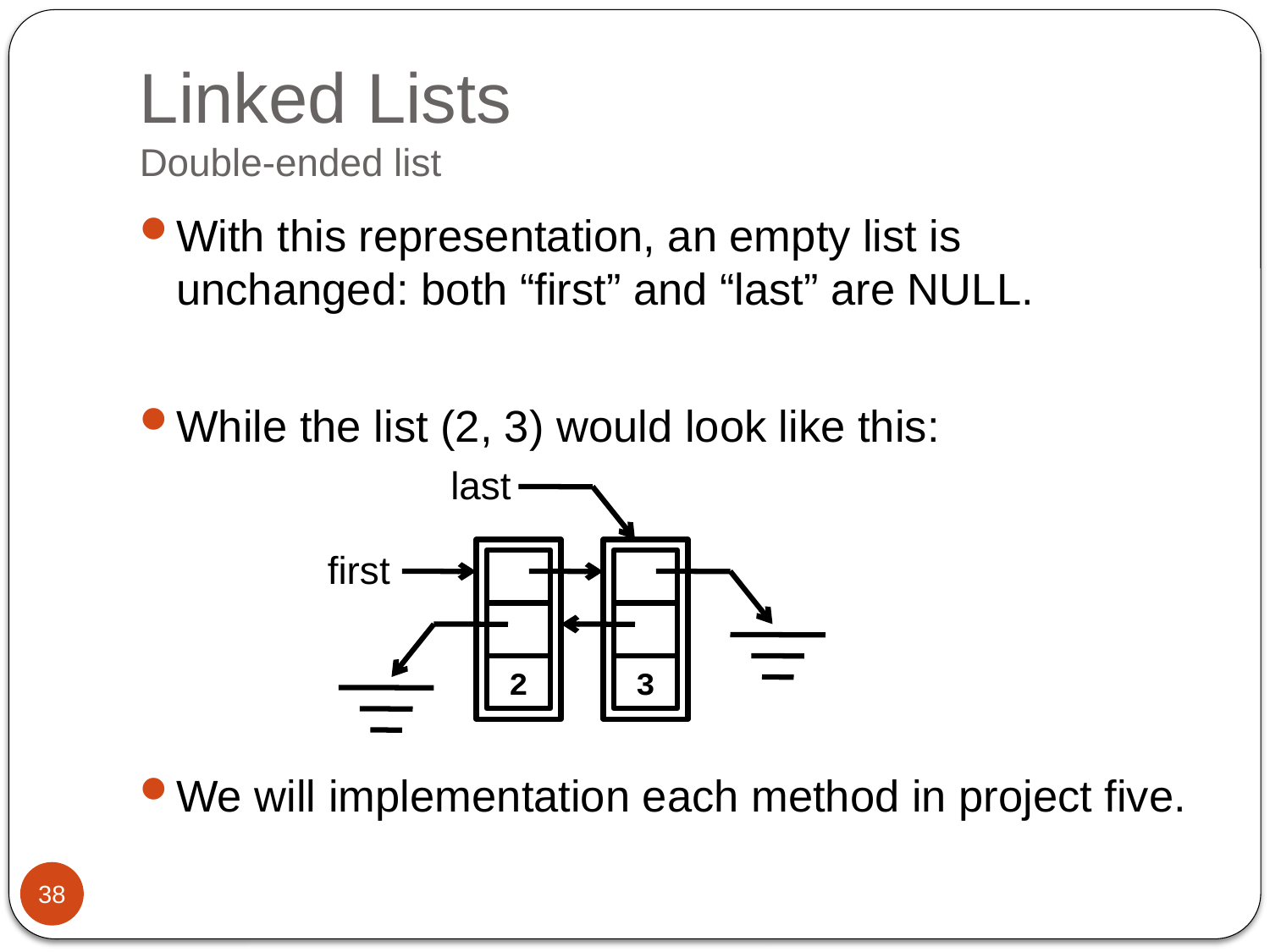

# Linked Lists Double-ended list
With this representation, an empty list is unchanged: both “first” and “last” are NULL.

While the list (2, 3) would look like this:

We will implementation each method in project five.
last
first

2
3
38